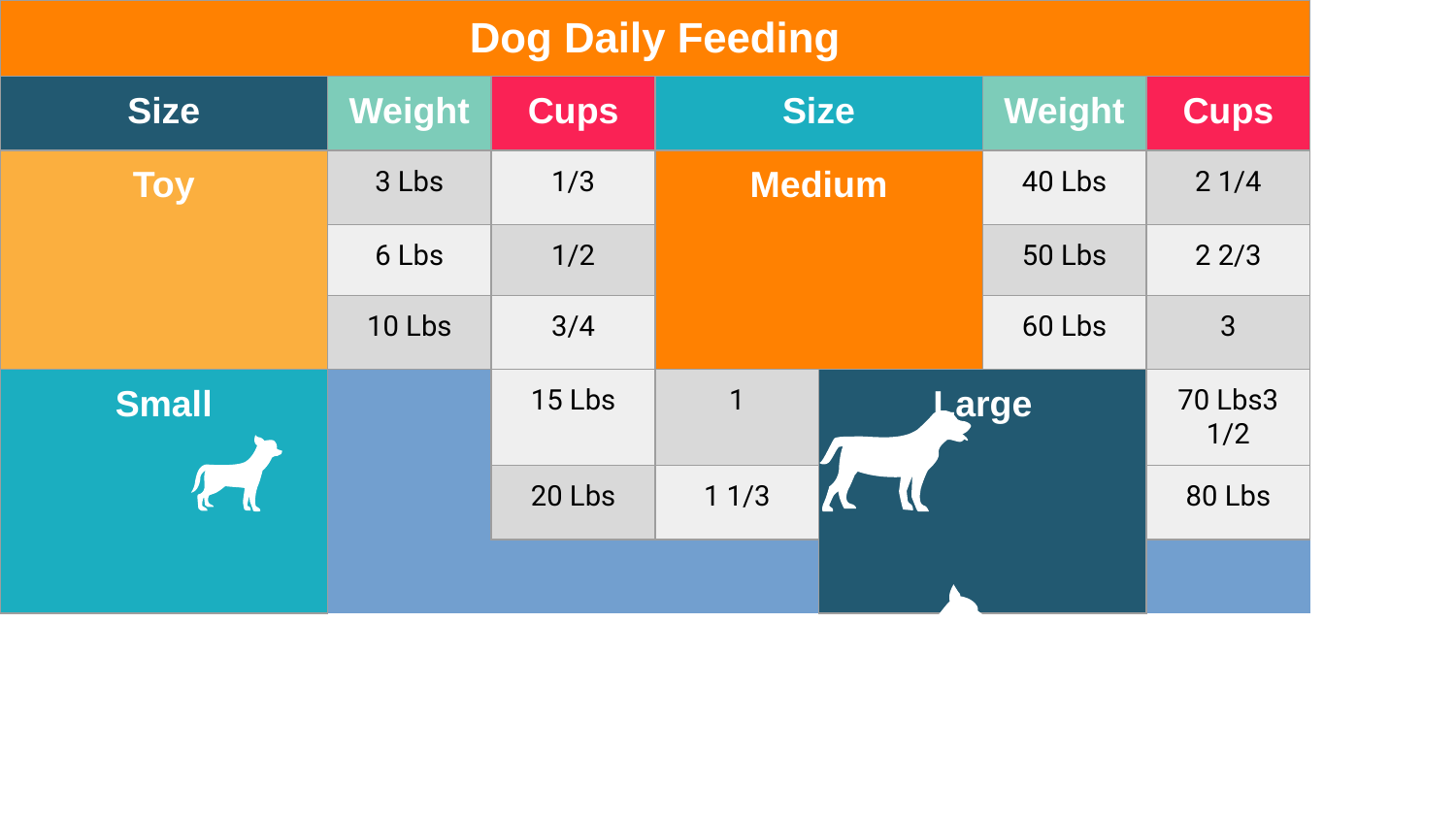

# Veterinary Medicine Infographics
| Dog Daily Feeding |  |  |  |  |  |  |  |
| --- | --- | --- | --- | --- | --- | --- | --- |
| Size |  | Weight | Cups | Size |  | Weight | Cups |
| Toy |  | 3 Lbs | 1/3 | Medium |  | 40 Lbs | 2 1/4 |
|  |  | 6 Lbs | 1/2 |  |  | 50 Lbs | 2 2/3 |
|  |  | 10 Lbs | 3/4 |  |  | 60 Lbs | 3 |
| Small |  | 15 Lbs | 1 | Large |  | 70 Lbs | 3 1/2 |
|  |  | 20 Lbs | 1 1/3 |  |  | 80 Lbs | 3 3/4 |
|  |  | 30 Lbs | 1 3/4 |  |  | 90 Lbs | 4 1/4 |